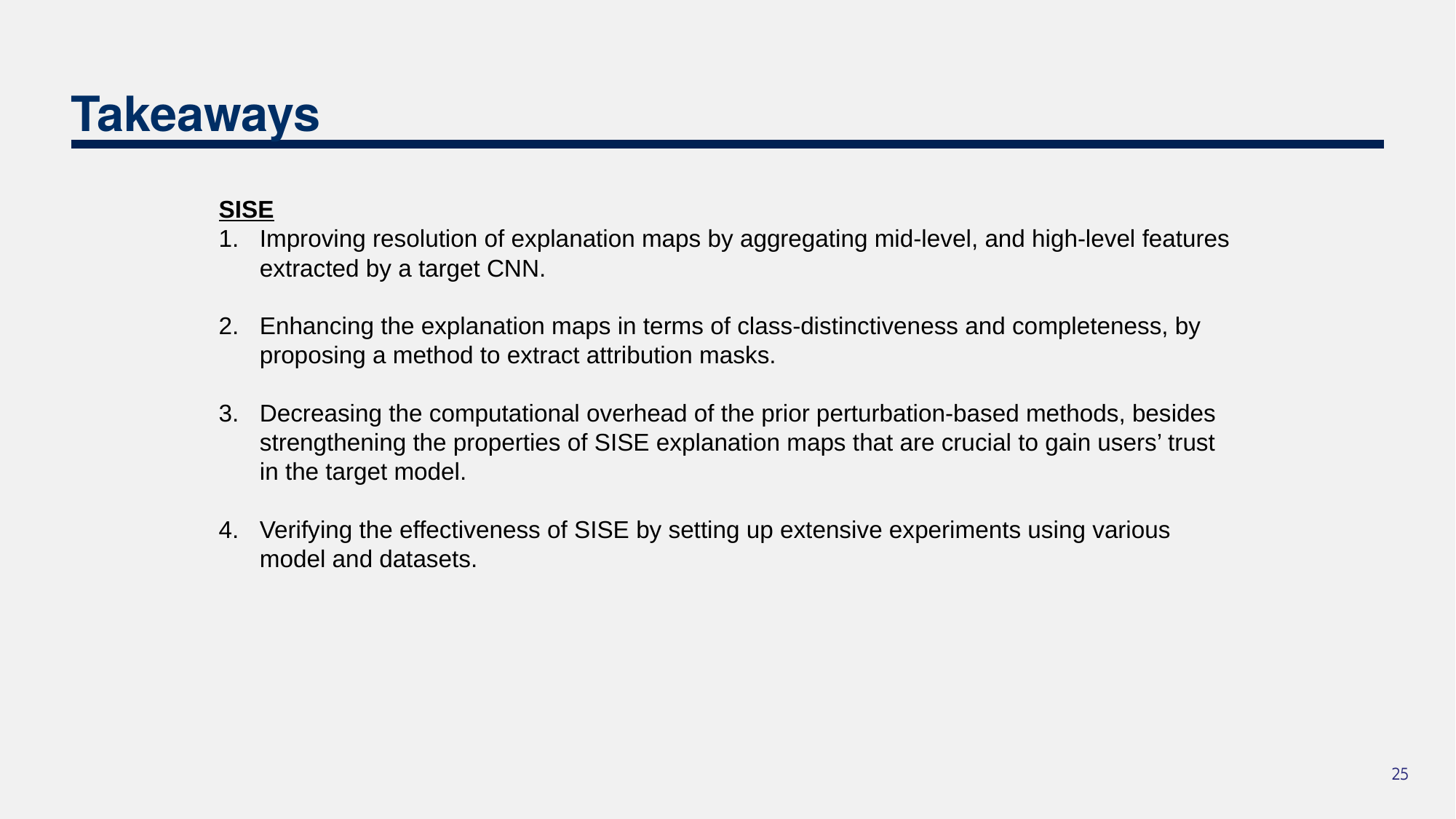

# Takeaways
SISE
Improving resolution of explanation maps by aggregating mid-level, and high-level features extracted by a target CNN.

Enhancing the explanation maps in terms of class-distinctiveness and completeness, by proposing a method to extract attribution masks.

Decreasing the computational overhead of the prior perturbation-based methods, besides strengthening the properties of SISE explanation maps that are crucial to gain users’ trust in the target model.

Verifying the effectiveness of SISE by setting up extensive experiments using various model and datasets.

25